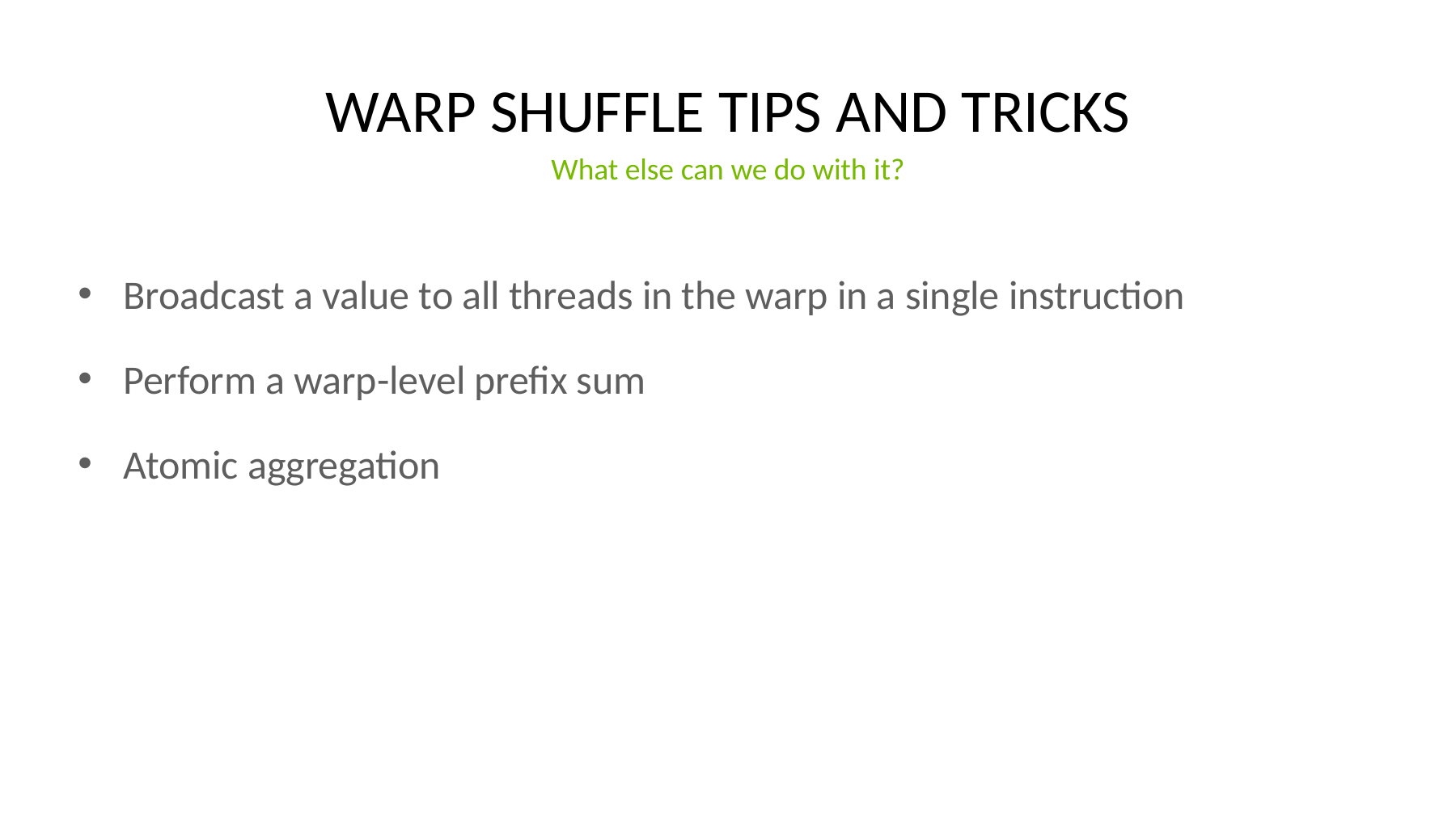

# WARP SHUFFLE TIPS AND TRICKS
What else can we do with it?
Broadcast a value to all threads in the warp in a single instruction
Perform a warp-level prefix sum
Atomic aggregation
53